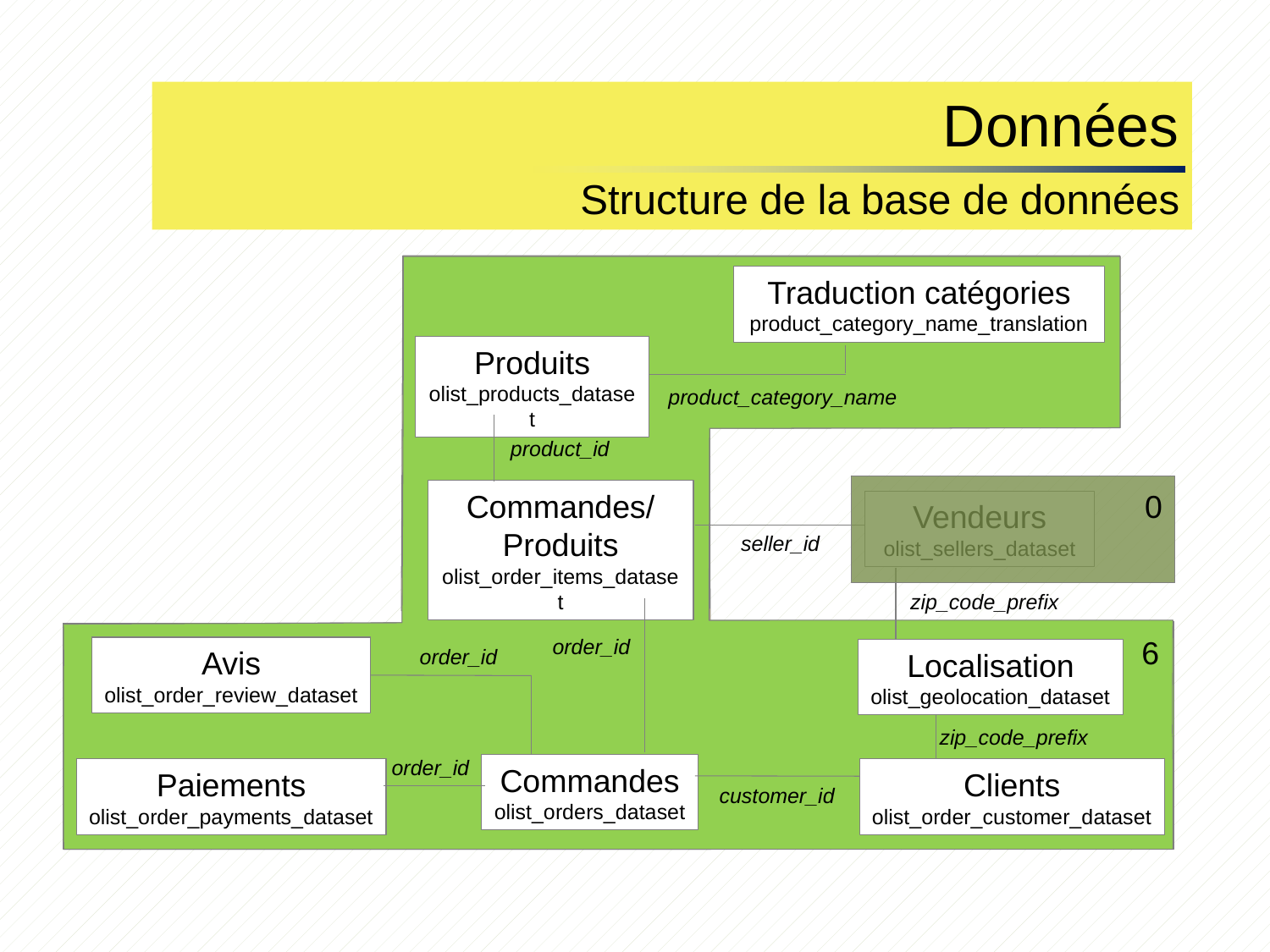

# Données Structure de la base de données

5

2

1

6
Traduction catégories
product_category_name_translation
Produits
olist_products_dataset
product_category_name
product_id

0
Commandes/
Produits
olist_order_items_dataset
Vendeurs
olist_sellers_dataset
seller_id
zip_code_prefix

3

4
order_id
Avis
olist_order_review_dataset
order_id
Localisation
olist_geolocation_dataset
zip_code_prefix
order_id
Commandes
olist_orders_dataset
Paiements
olist_order_payments_dataset
Clients
olist_order_customer_dataset
customer_id